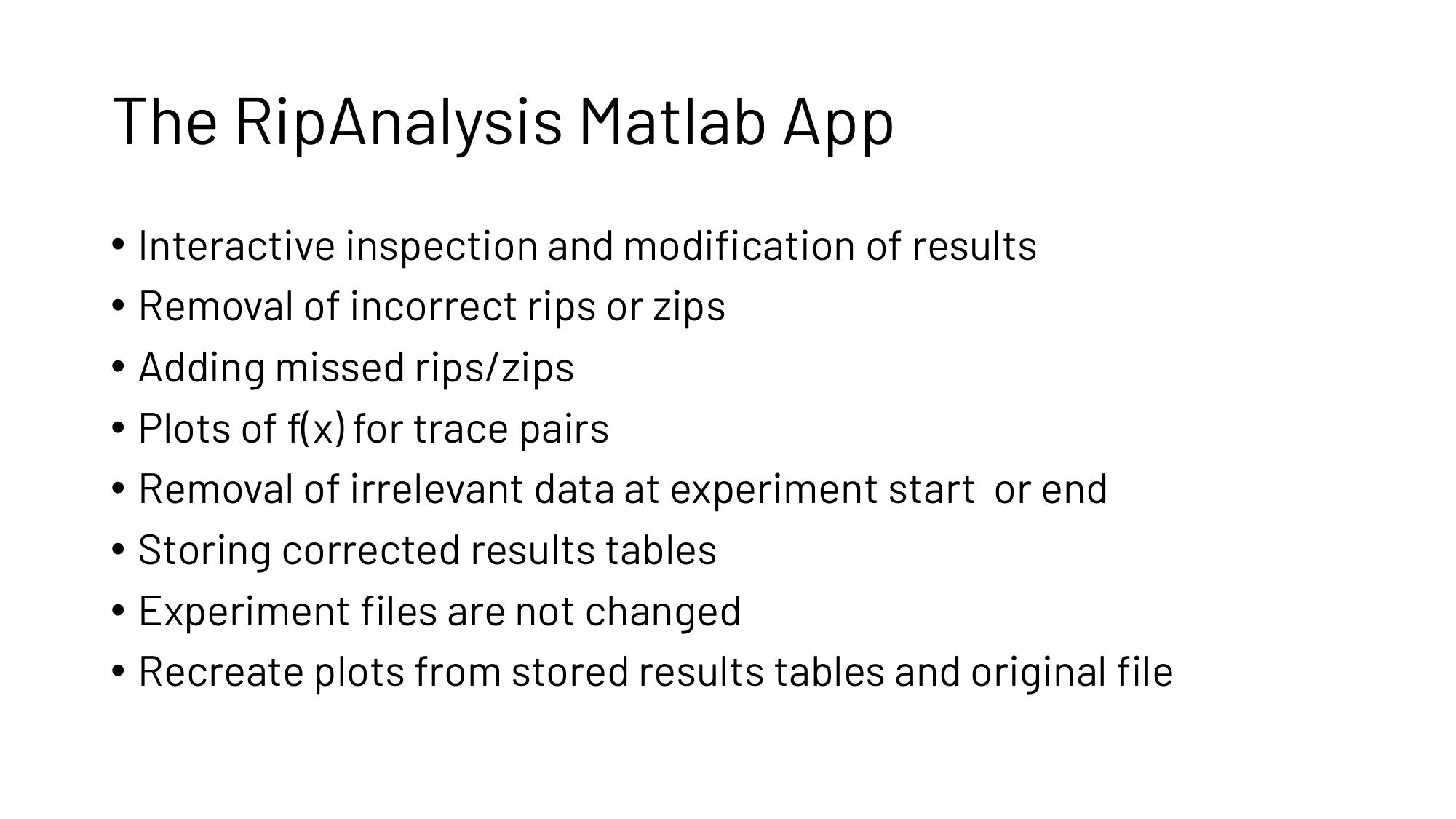

# The RipAnalysis Matlab App
Interactive inspection and modification of results
Removal of incorrect rips or zips
Adding missed rips/zips
Plots of f(x) for trace pairs
Removal of irrelevant data at experiment start  or end
Storing corrected results tables
Experiment files are not changed
Recreate plots from stored results tables and original file